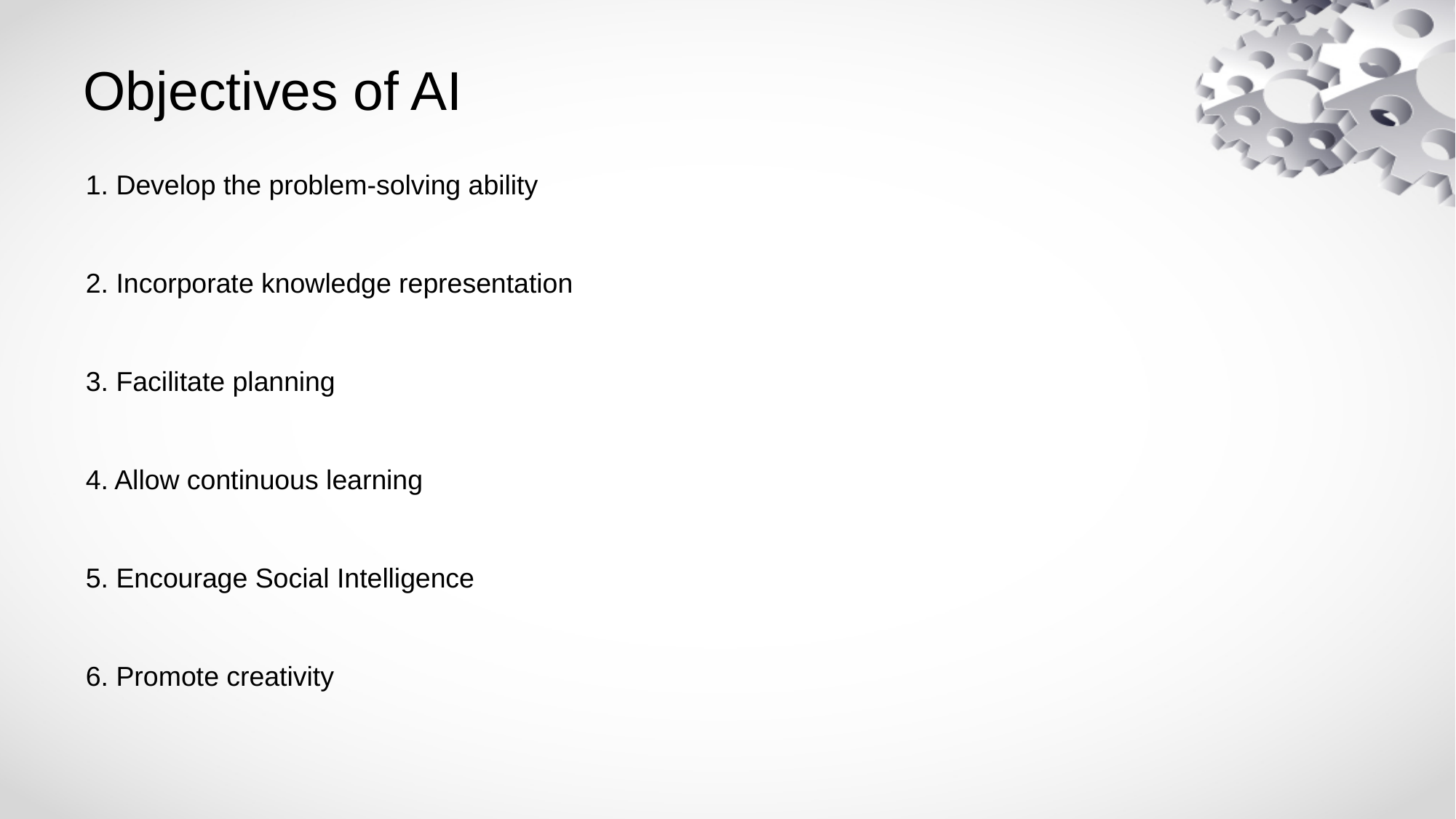

# Objectives of AI
1. Develop the problem-solving ability

2. Incorporate knowledge representation

3. Facilitate planning

4. Allow continuous learning

5. Encourage Social Intelligence

6. Promote creativity